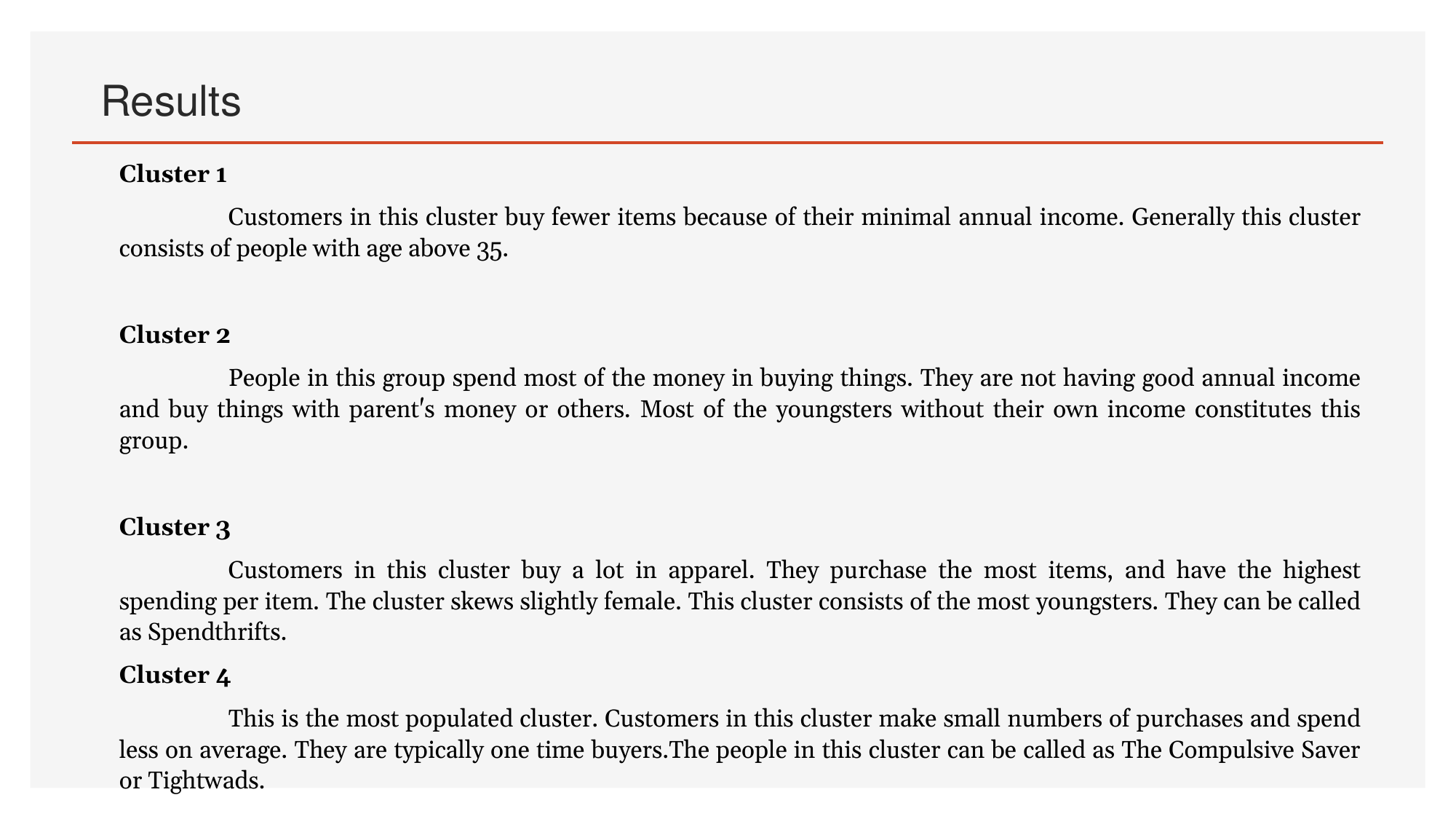

# Results
Cluster 1
	Customers in this cluster buy fewer items because of their minimal annual income. Generally this cluster consists of people with age above 35.

Cluster 2
	People in this group spend most of the money in buying things. They are not having good annual income and buy things with parent's money or others. Most of the youngsters without their own income constitutes this group.

Cluster 3
	Customers in this cluster buy a lot in apparel. They purchase the most items, and have the highest spending per item. The cluster skews slightly female. This cluster consists of the most youngsters. They can be called as Spendthrifts.
Cluster 4
	This is the most populated cluster. Customers in this cluster make small numbers of purchases and spend less on average. They are typically one time buyers.The people in this cluster can be called as The Compulsive Saver or Tightwads.